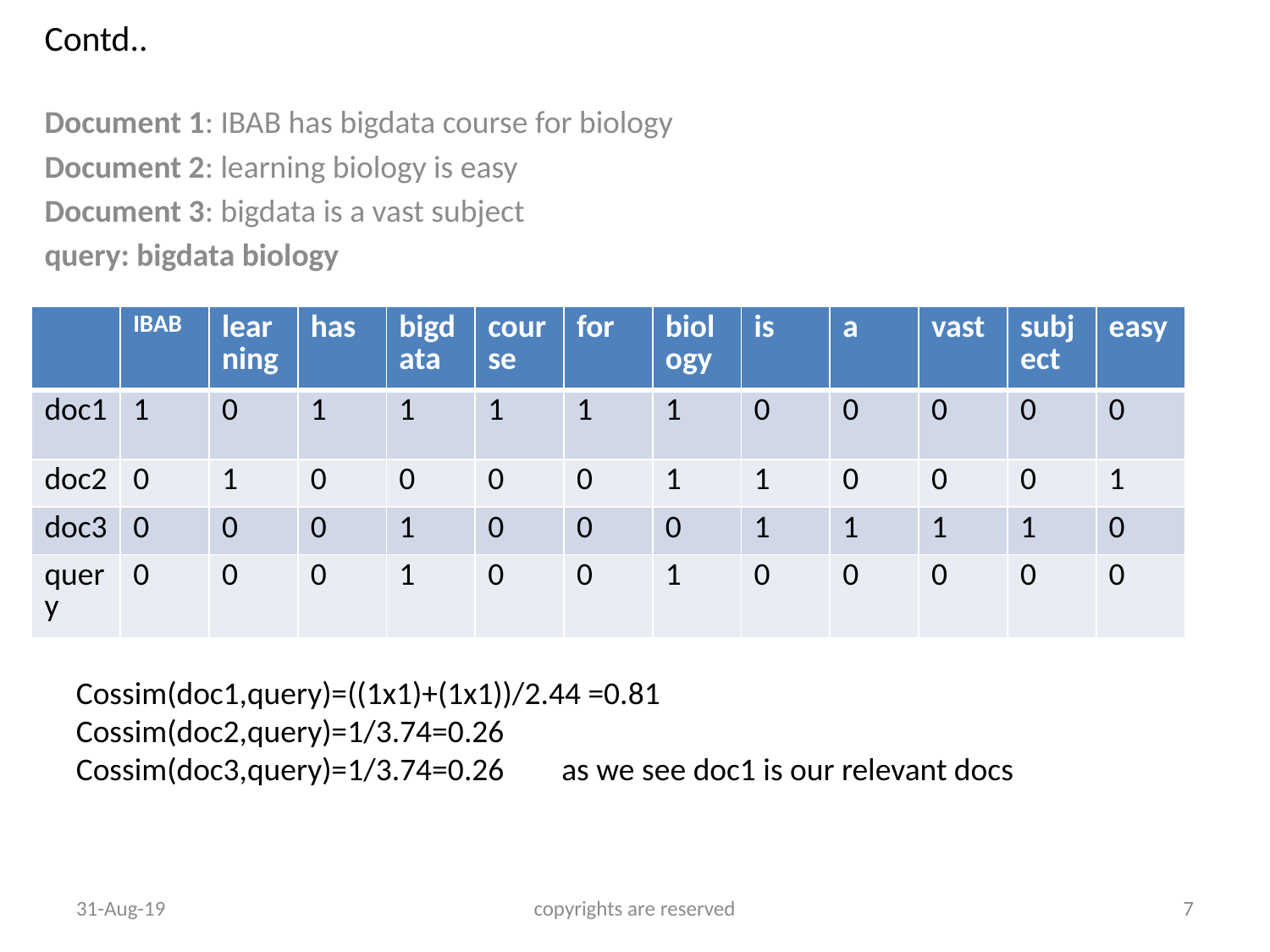

# Contd..
Document 1: IBAB has bigdata course for biology
Document 2: learning biology is easy
Document 3: bigdata is a vast subject
query: bigdata biology

|  | IBAB | learning | has | bigdata | course | for | biology | is | a | vast | subject | easy |
| --- | --- | --- | --- | --- | --- | --- | --- | --- | --- | --- | --- | --- |
| doc1 | 1 | 0 | 1 | 1 | 1 | 1 | 1 | 0 | 0 | 0 | 0 | 0 |
| doc2 | 0 | 1 | 0 | 0 | 0 | 0 | 1 | 1 | 0 | 0 | 0 | 1 |
| doc3 | 0 | 0 | 0 | 1 | 0 | 0 | 0 | 1 | 1 | 1 | 1 | 0 |
| query | 0 | 0 | 0 | 1 | 0 | 0 | 1 | 0 | 0 | 0 | 0 | 0 |
Cossim(doc1,query)=((1x1)+(1x1))/2.44 =0.81
Cossim(doc2,query)=1/3.74=0.26
Cossim(doc3,query)=1/3.74=0.26        as we see doc1 is our relevant docs
31-Aug-19
copyrights are reserved
7